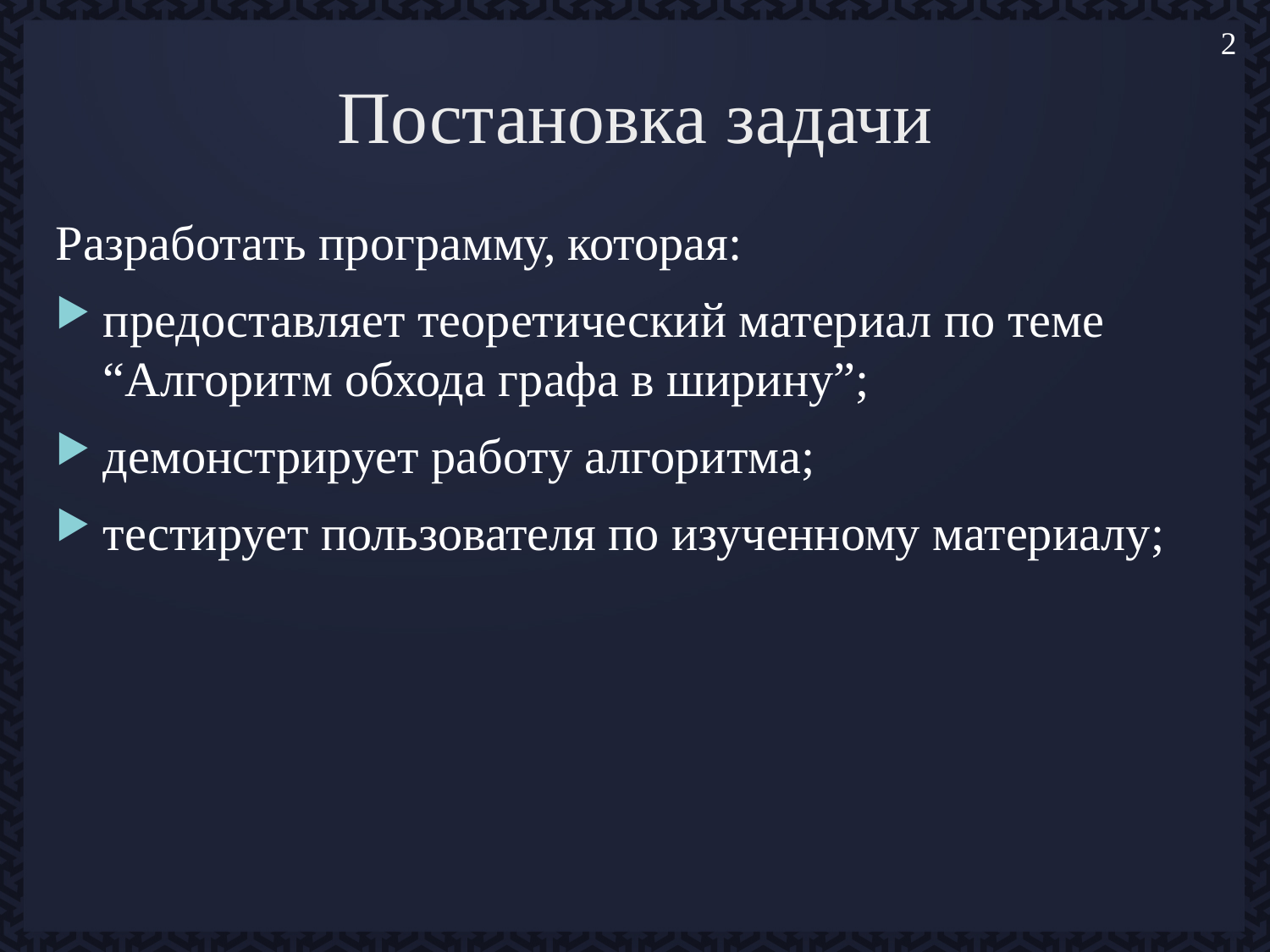

2
# Постановка задачи
Разработать программу, которая:
предоставляет теоретический материал по теме “Алгоритм обхода графа в ширину”;
демонстрирует работу алгоритма;
тестирует пользователя по изученному материалу;